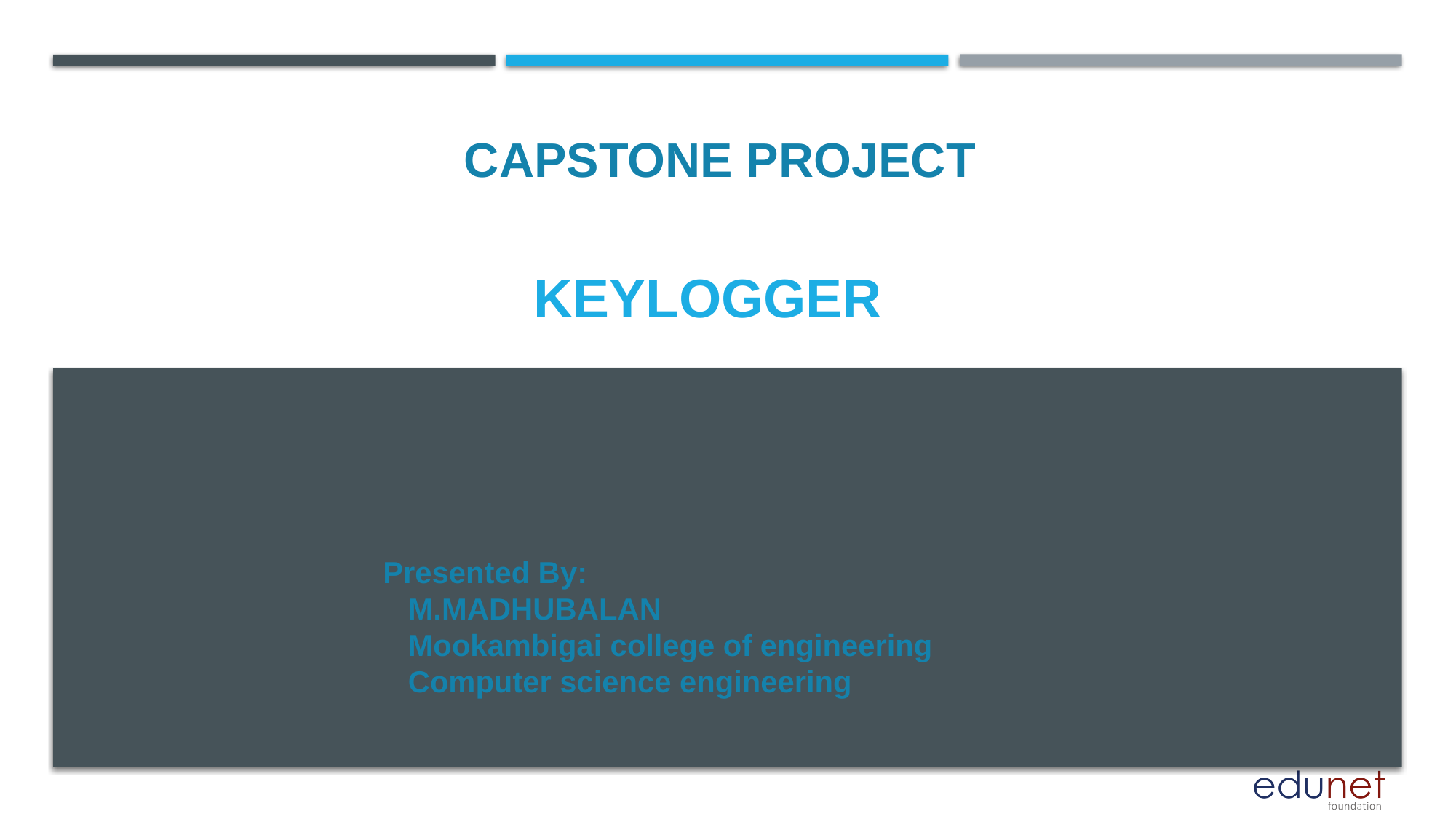

CAPSTONE PROJECT
# keylogger
Presented By:
   M.MADHUBALAN
   Mookambigai college of engineering
   Computer science engineering